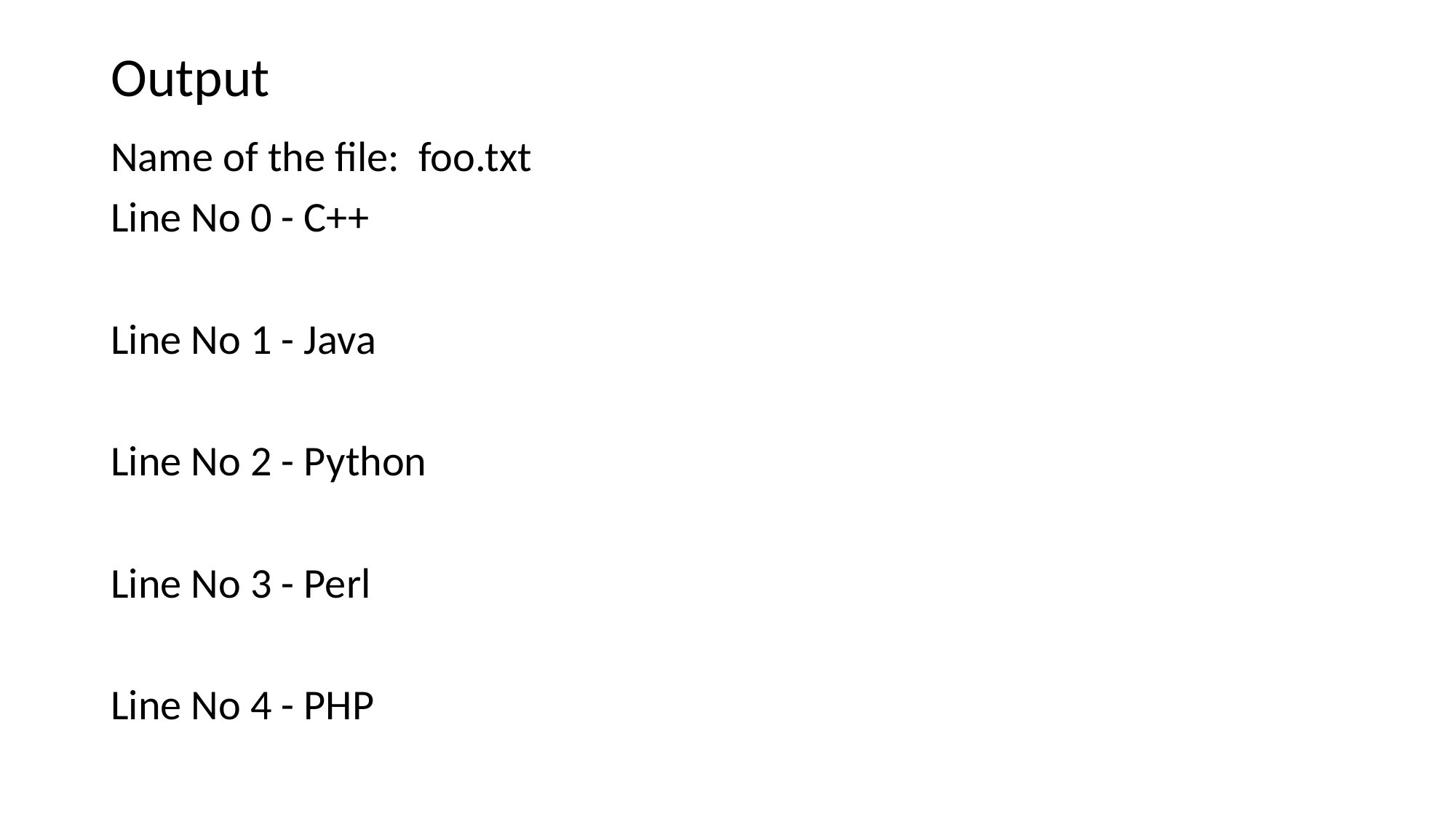

# Output
Name of the file:  foo.txt
Line No 0 - C++

Line No 1 - Java

Line No 2 - Python

Line No 3 - Perl

Line No 4 - PHP